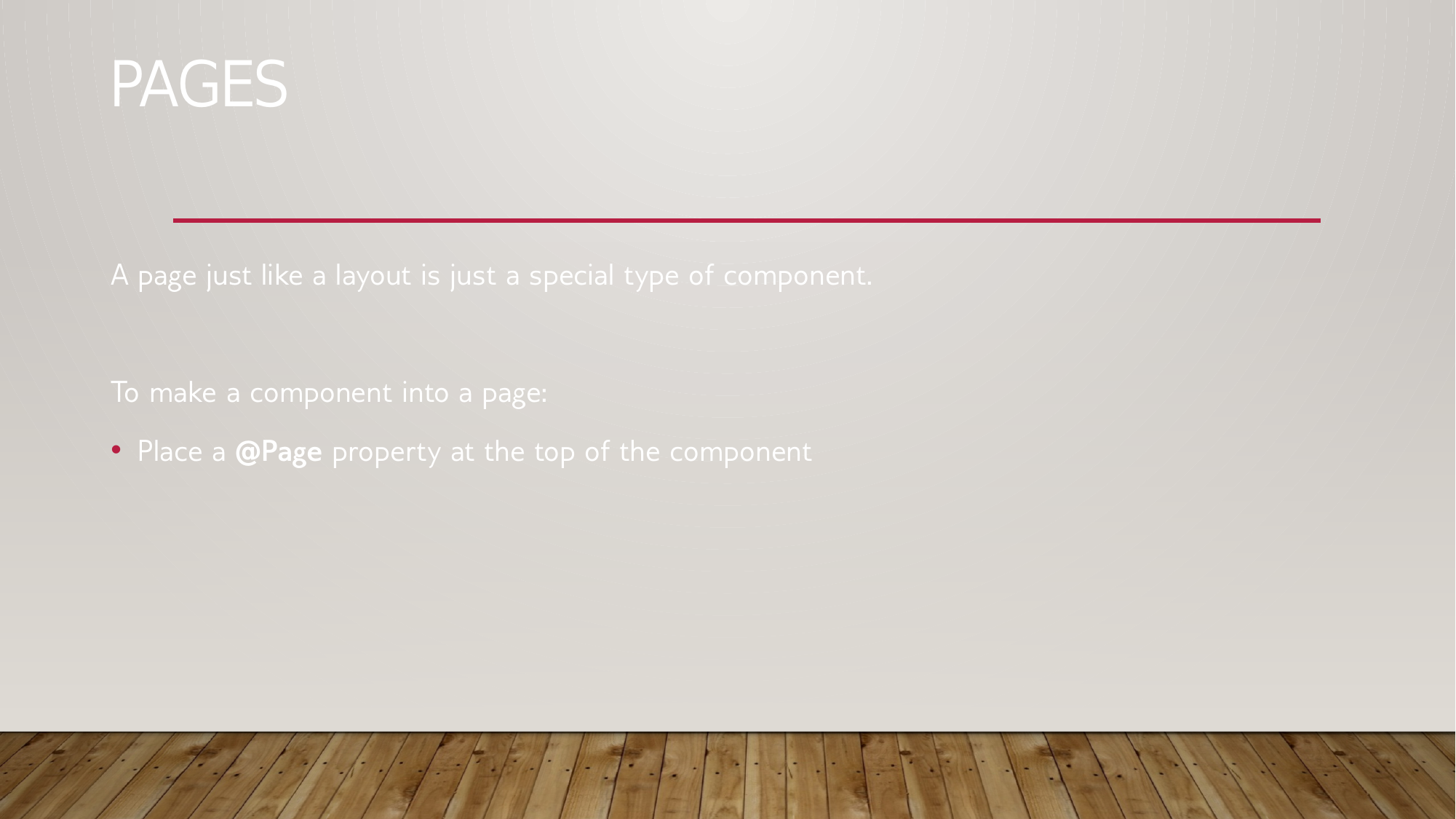

# Pages
A page just like a layout is just a special type of component.

To make a component into a page:
Place a @Page property at the top of the component